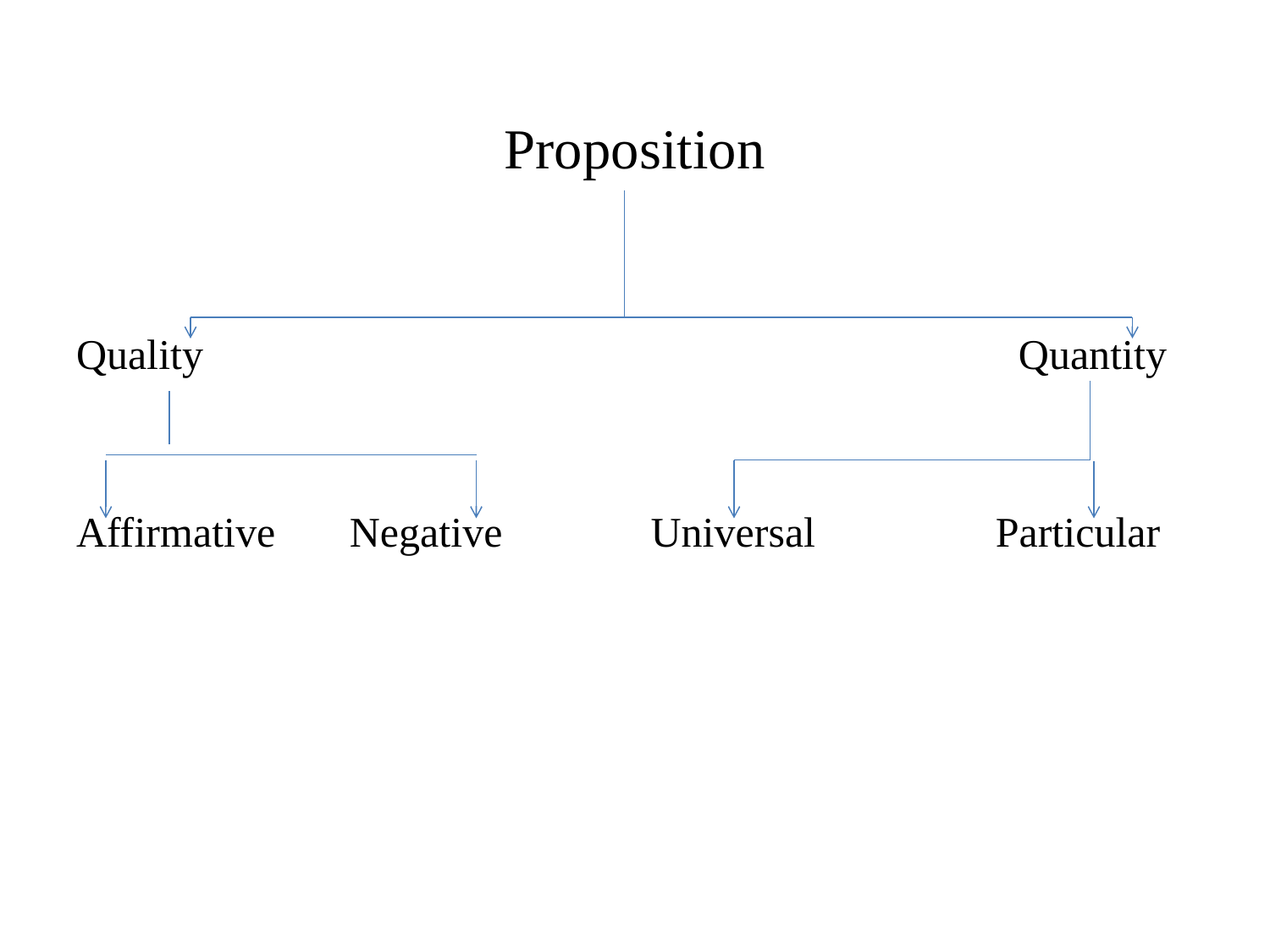

Proposition

Quality                                                                             Quantity

Affirmative       Negative              Universal                 Particular